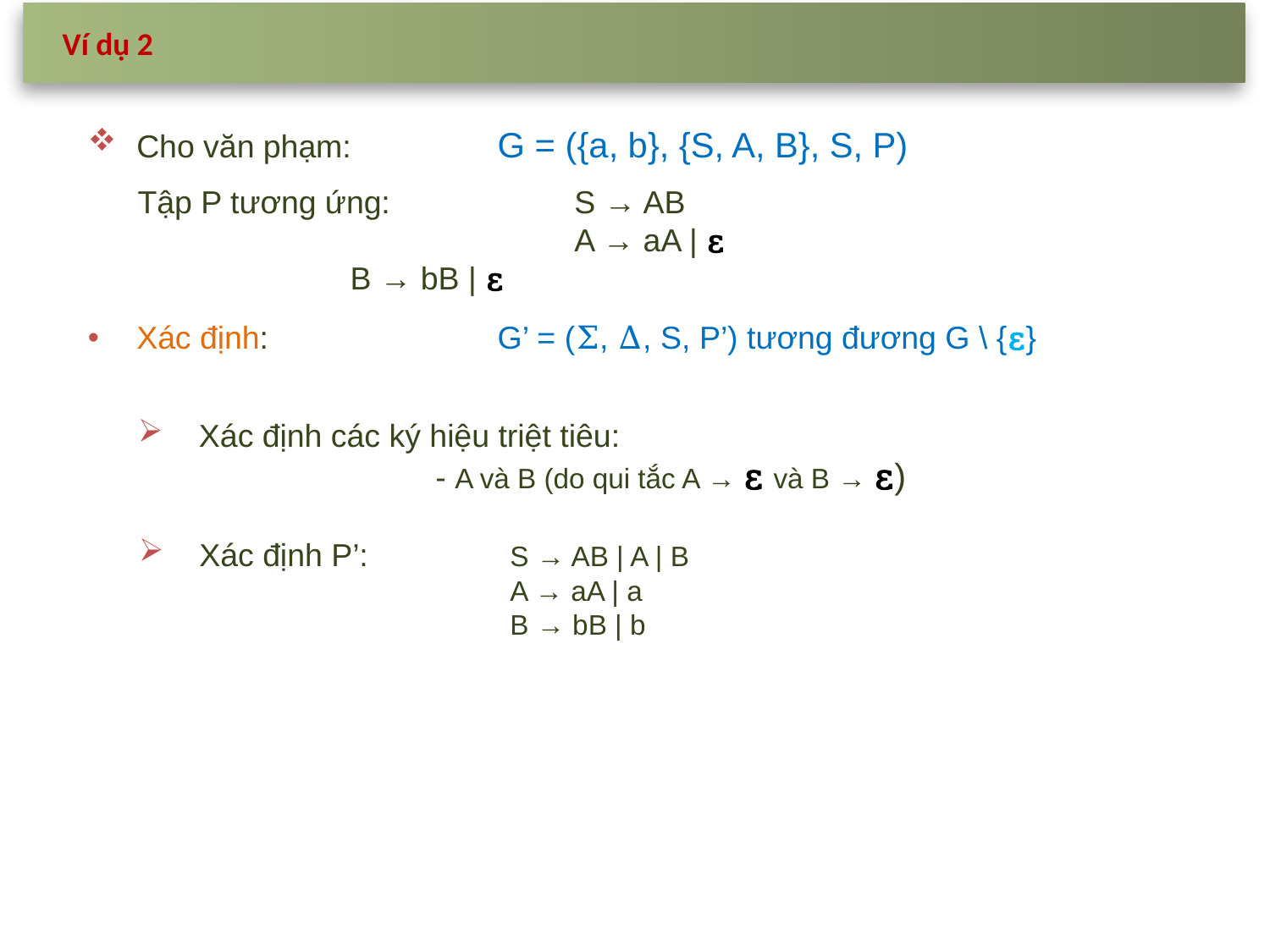

Ví dụ 2
Cho văn phạm:	G = ({a, b}, {S, A, B}, S, P)
Tập P tương ứng:	S → AB
	A → aA | ε
		B → bB | ε
Xác định:	G’ = (Σ, Δ, S, P’) tương đương G \ {ε}

Xác định các ký hiệu triệt tiêu:
	- A và B (do qui tắc A → ε và B → ε)
Xác định P’:	S → AB | A | B
	A → aA | a
	B → bB | b